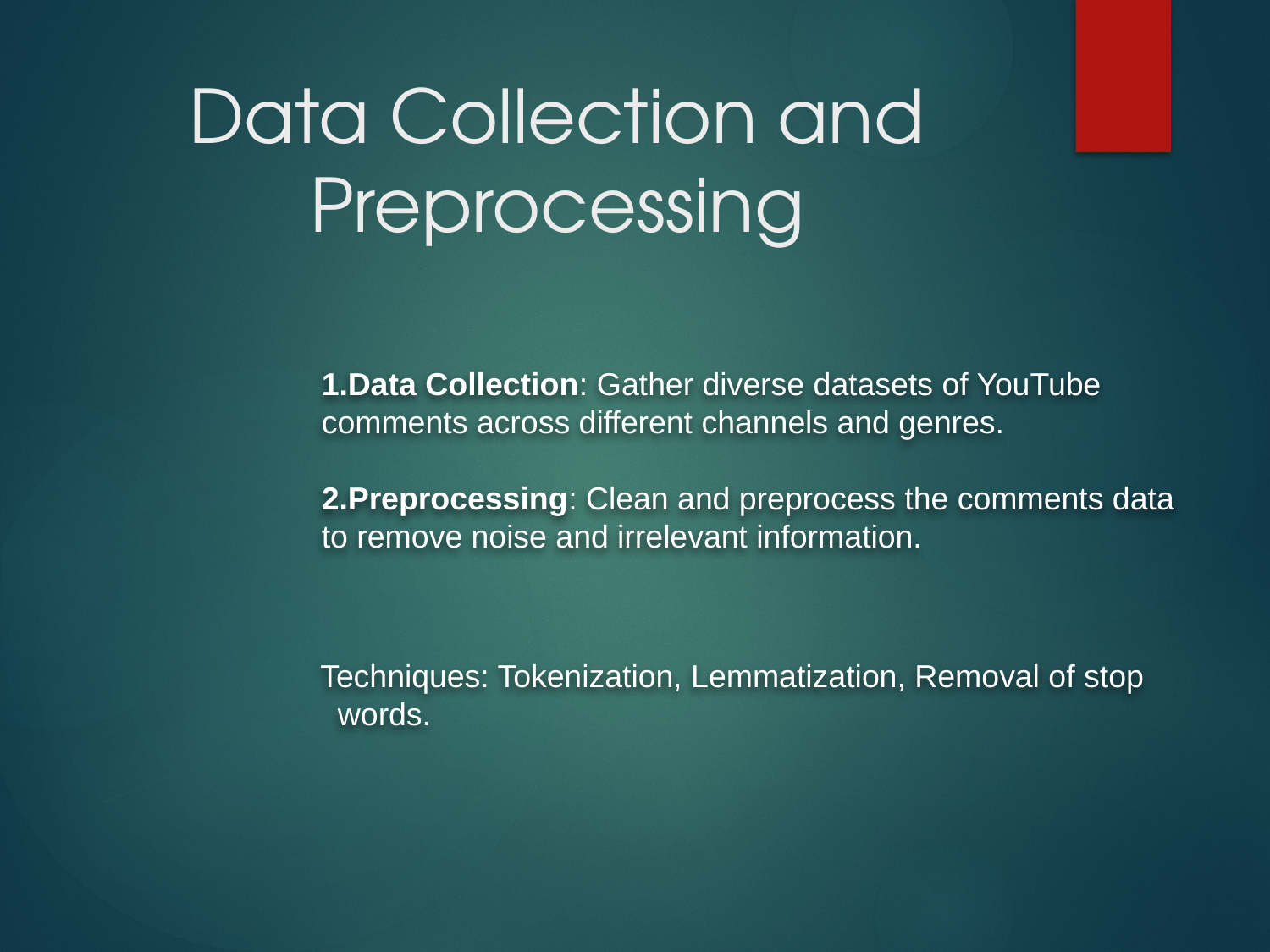

# Data Collection and Preprocessing

Data Collection: Gather diverse datasets of YouTube comments across different channels and genres.

Preprocessing: Clean and preprocess the comments data to remove noise and irrelevant information.

       Techniques: Tokenization, Lemmatization, Removal of stop             words.